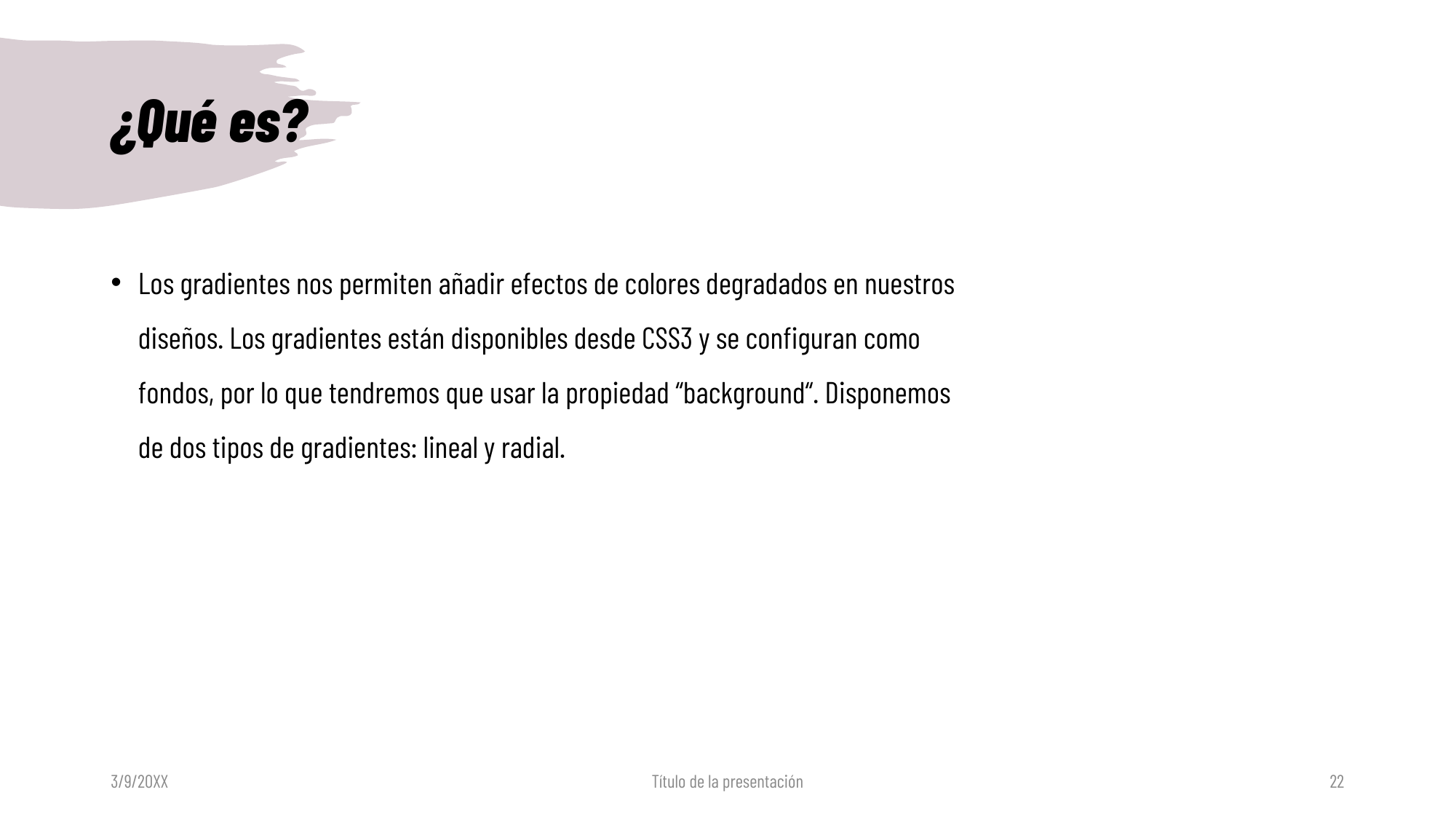

# ¿Qué es?
Los gradientes nos permiten añadir efectos de colores degradados en nuestros diseños. Los gradientes están disponibles desde CSS3 y se configuran como fondos, por lo que tendremos que usar la propiedad “background“. Disponemos de dos tipos de gradientes: lineal y radial.
3/9/20XX
Título de la presentación
22